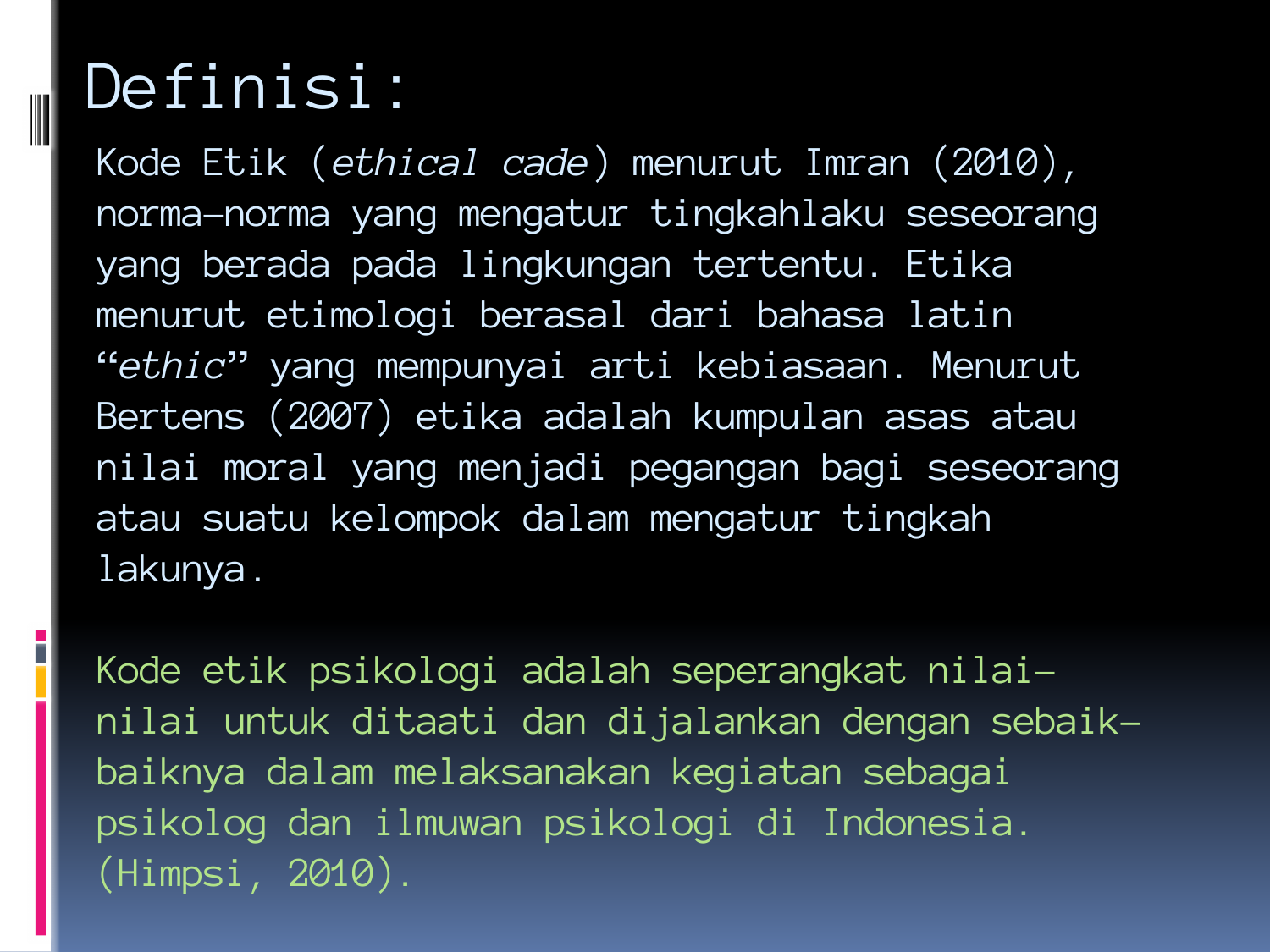

Definisi:
# Kode Etik (ethical cade) menurut Imran (2010),  norma-norma yang mengatur tingkahlaku seseorang yang berada pada lingkungan tertentu. Etika menurut etimologi berasal dari bahasa latin “ethic” yang mempunyai arti kebiasaan. Menurut Bertens (2007) etika adalah kumpulan asas atau nilai moral yang menjadi pegangan bagi seseorang atau suatu kelompok dalam mengatur tingkah lakunya. Kode etik psikologi adalah seperangkat nilai-nilai untuk ditaati dan dijalankan dengan sebaik-baiknya dalam melaksanakan kegiatan sebagai psikolog dan ilmuwan psikologi di Indonesia.  (Himpsi, 2010).